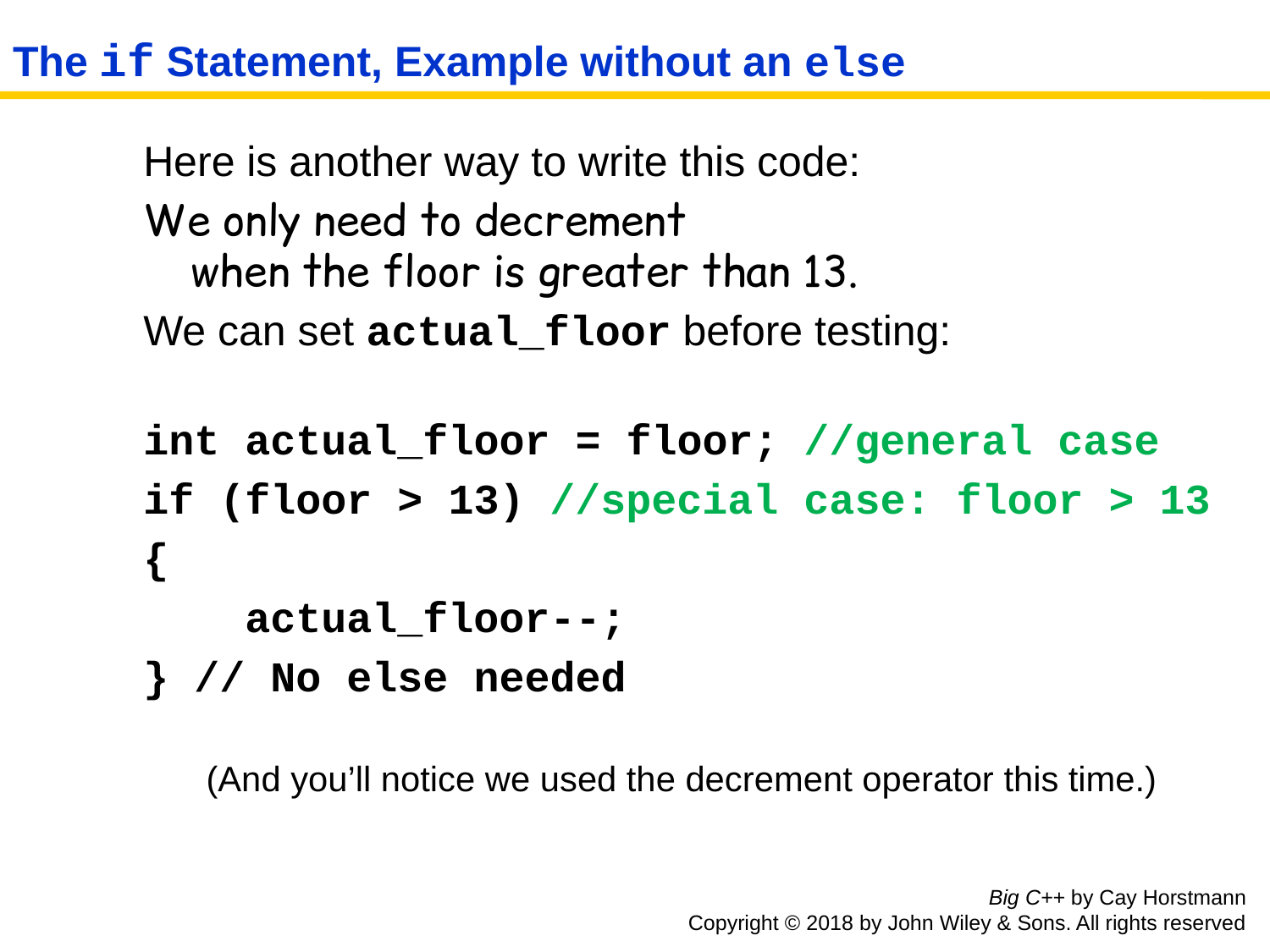

# The if Statement, Example without an else
Here is another way to write this code:
We only need to decrement
when the floor is greater than 13.
We can set actual_floor before testing:

int actual_floor = floor; //general case
if (floor > 13) //special case: floor > 13
{
    actual_floor--;
} // No else needed

(And you’ll notice we used the decrement operator this time.)
Big C++ by Cay Horstmann
Copyright © 2018 by John Wiley & Sons. All rights reserved